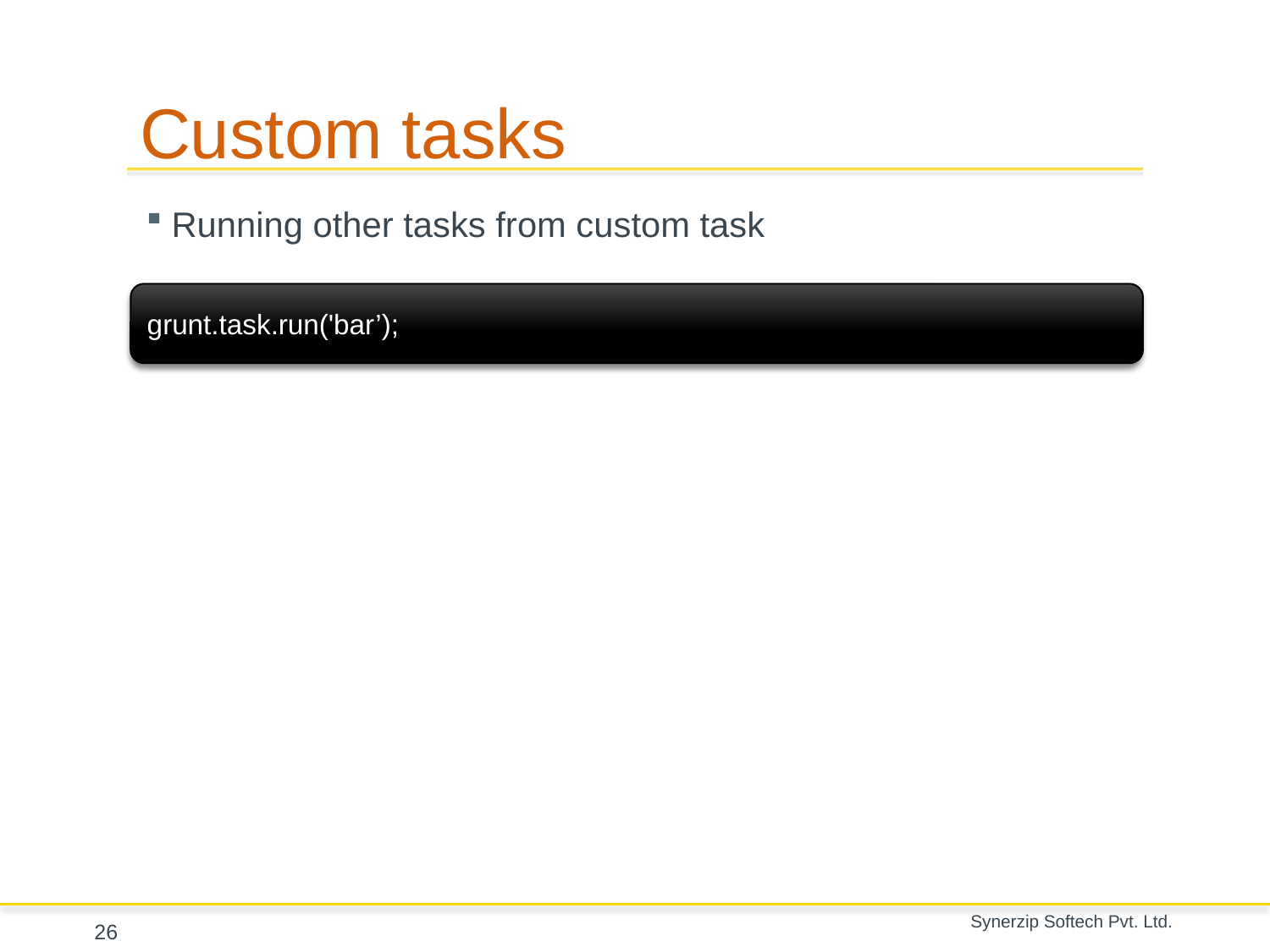

# Custom tasks
Running other tasks from custom task
grunt.task.run('bar’);
26
Synerzip Softech Pvt. Ltd.